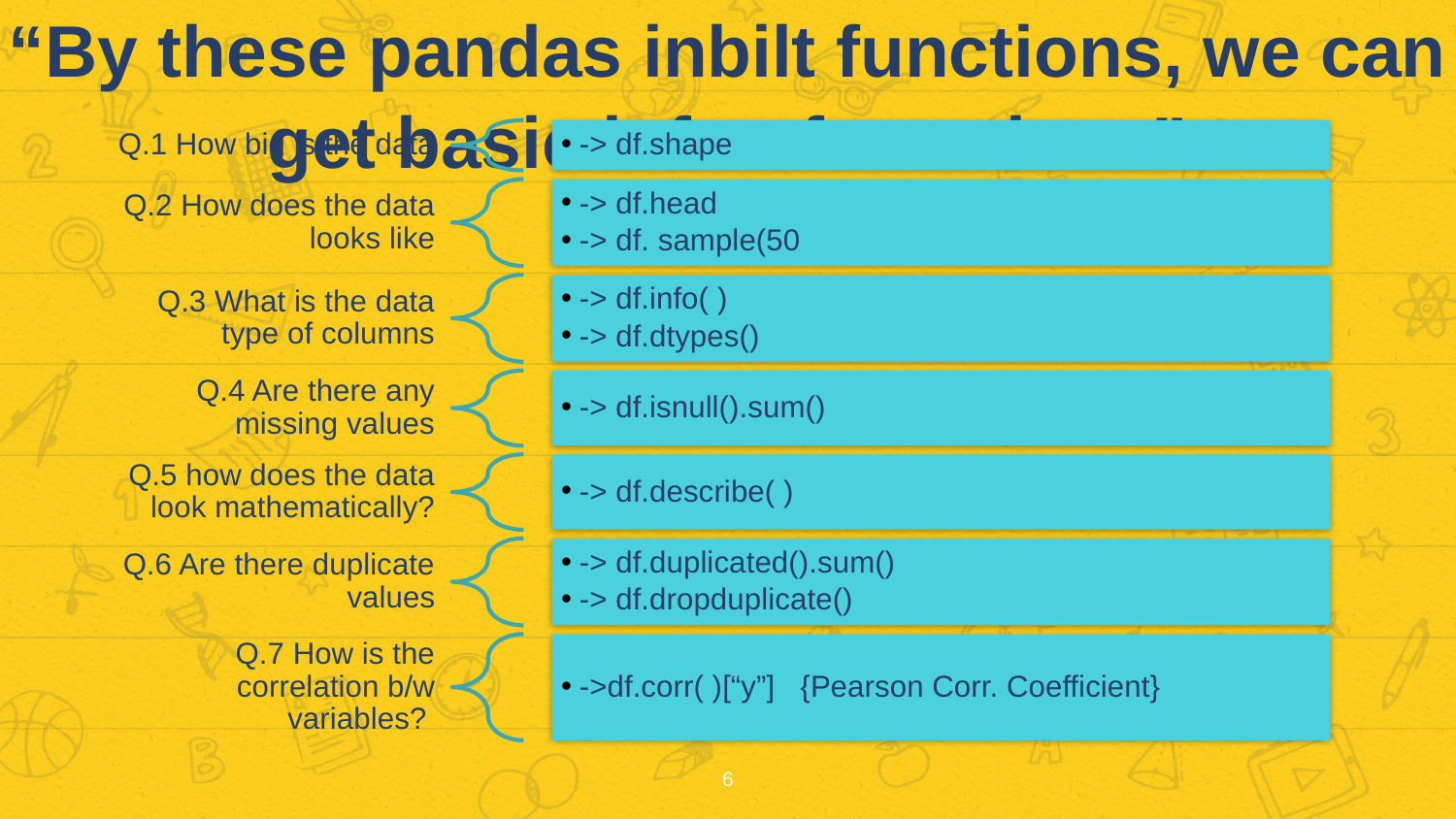

“By these pandas inbilt functions, we can get basic info of our data ”
Q.1 How big is the data
-> df.shape
Q.2 How does the data looks like
-> df.head
-> df. sample(50
Q.3 What is the data type of columns
-> df.info( )
-> df.dtypes()
Q.4 Are there any missing values
-> df.isnull().sum()
Q.5 how does the data look mathematically?
-> df.describe( )
Q.6 Are there duplicate values
-> df.duplicated().sum()
-> df.dropduplicate()
Q.7 How is the correlation b/w variables?
->df.corr( )[“y”]   {Pearson Corr. Coefficient}
6